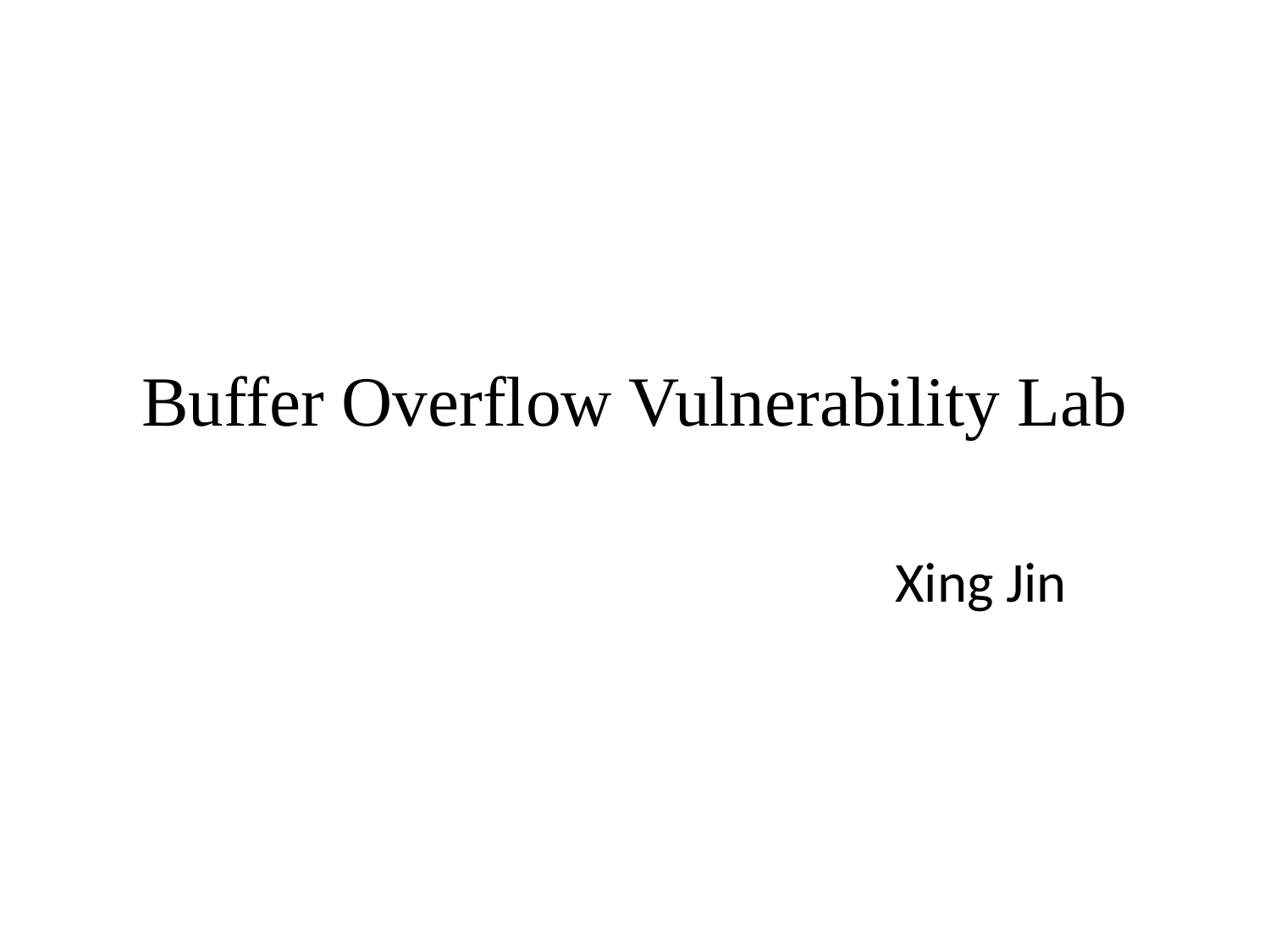

# Buffer Overflow Vulnerability Lab
Xing Jin